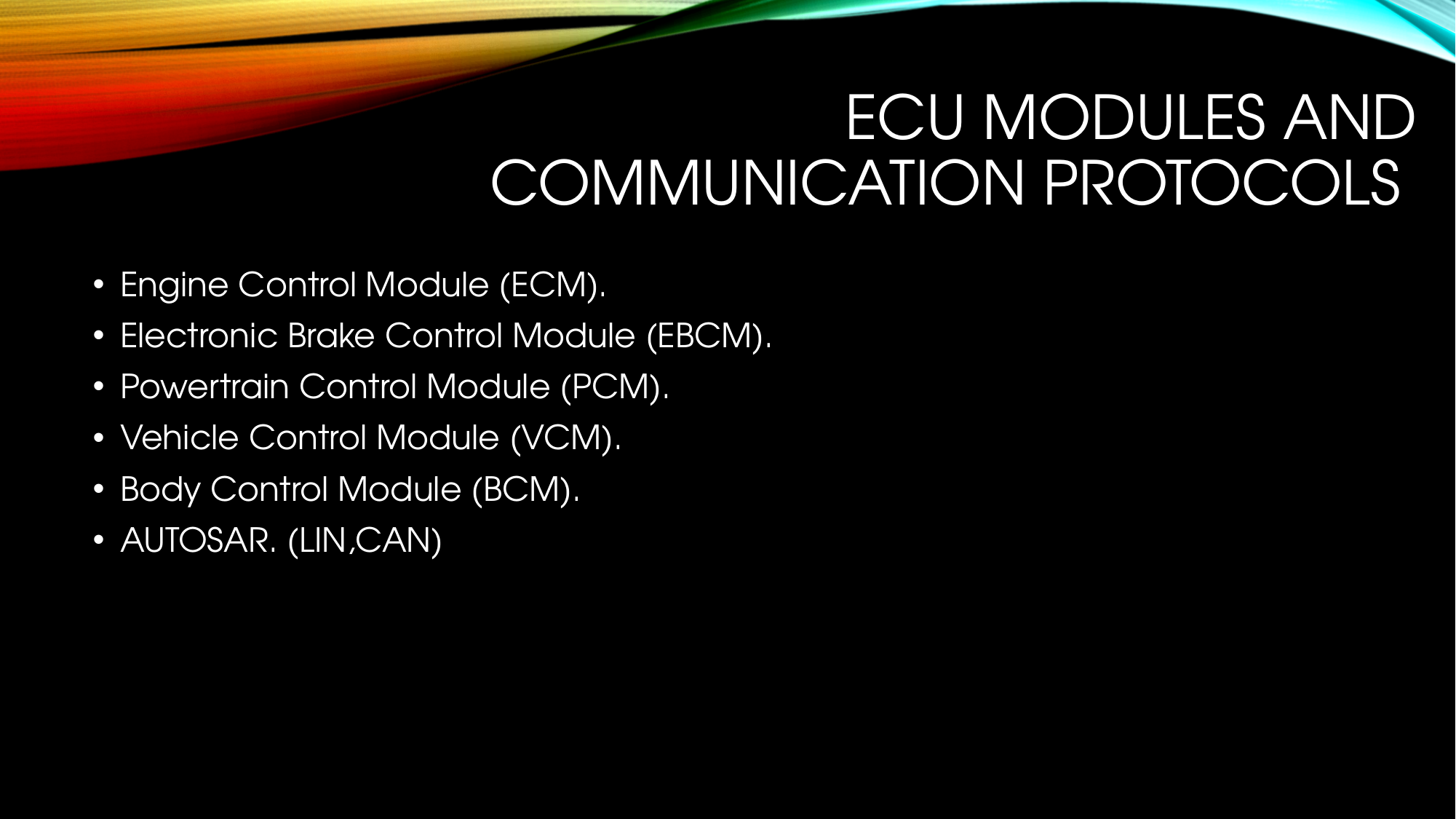

# ECU modules and communication protocols
Engine Control Module (ECM).
Electronic Brake Control Module (EBCM).
Powertrain Control Module (PCM).
Vehicle Control Module (VCM).
Body Control Module (BCM).
AUTOSAR. (LIN,CAN)